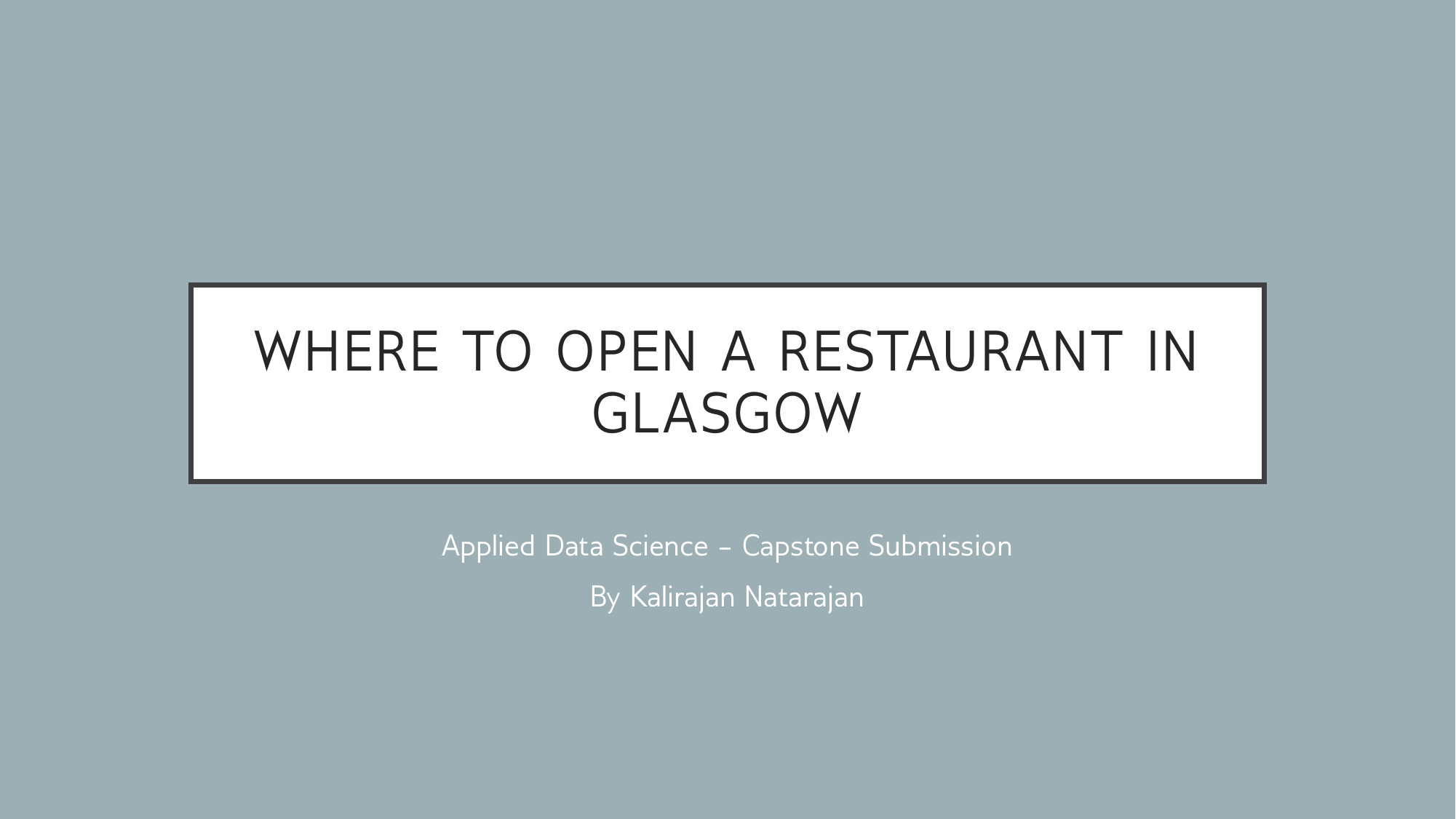

# WHERE To open a restaurant in Glasgow
Applied Data Science – Capstone Submission
By Kalirajan Natarajan